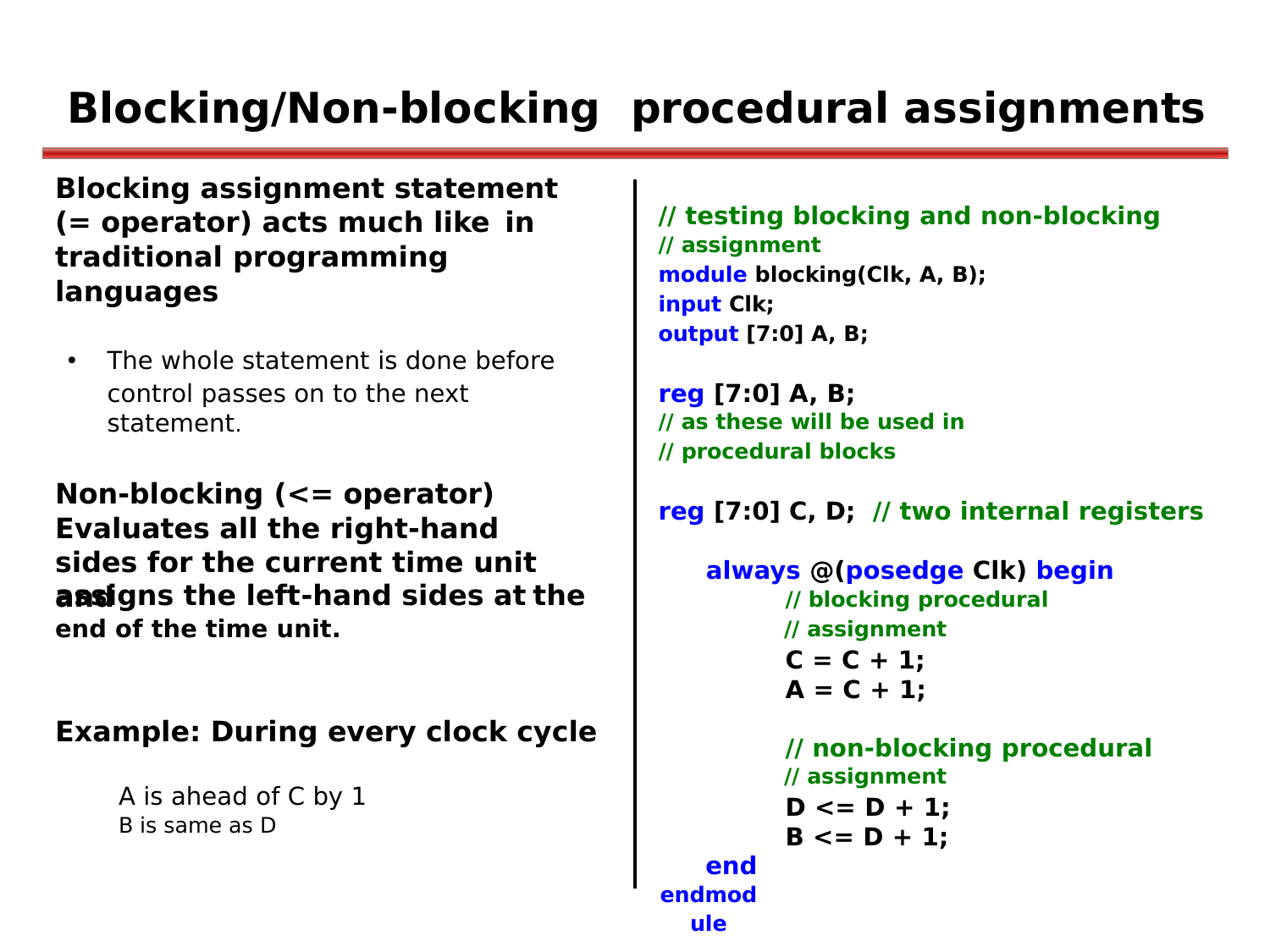

Blocking/Non-blocking
procedural assignments

Blocking assignment statement

// testing blocking and non-blocking
// assignment
module blocking(Clk, A, B);
input Clk;
output [7:0] A, B;
(= operator) acts much like
traditional programming languages
in
The whole statement is done before control passes on to the next
statement.
reg [7:0] A, B;
// as these will be used in
// procedural blocks
Non-blocking (<= operator)
Evaluates all the right-hand sides for the current time unit and
reg [7:0] C, D; // two internal registers
always @(posedge Clk) begin
// blocking procedural
// assignment
C = C + 1; A = C + 1;
assigns the left-hand sides at
end of the time unit.
the
Example: During every
clock
cycle
// non-blocking procedural
// assignment
D <= D + 1; B <= D + 1;
A is ahead of C by 1
B is same as D
end
endmodule